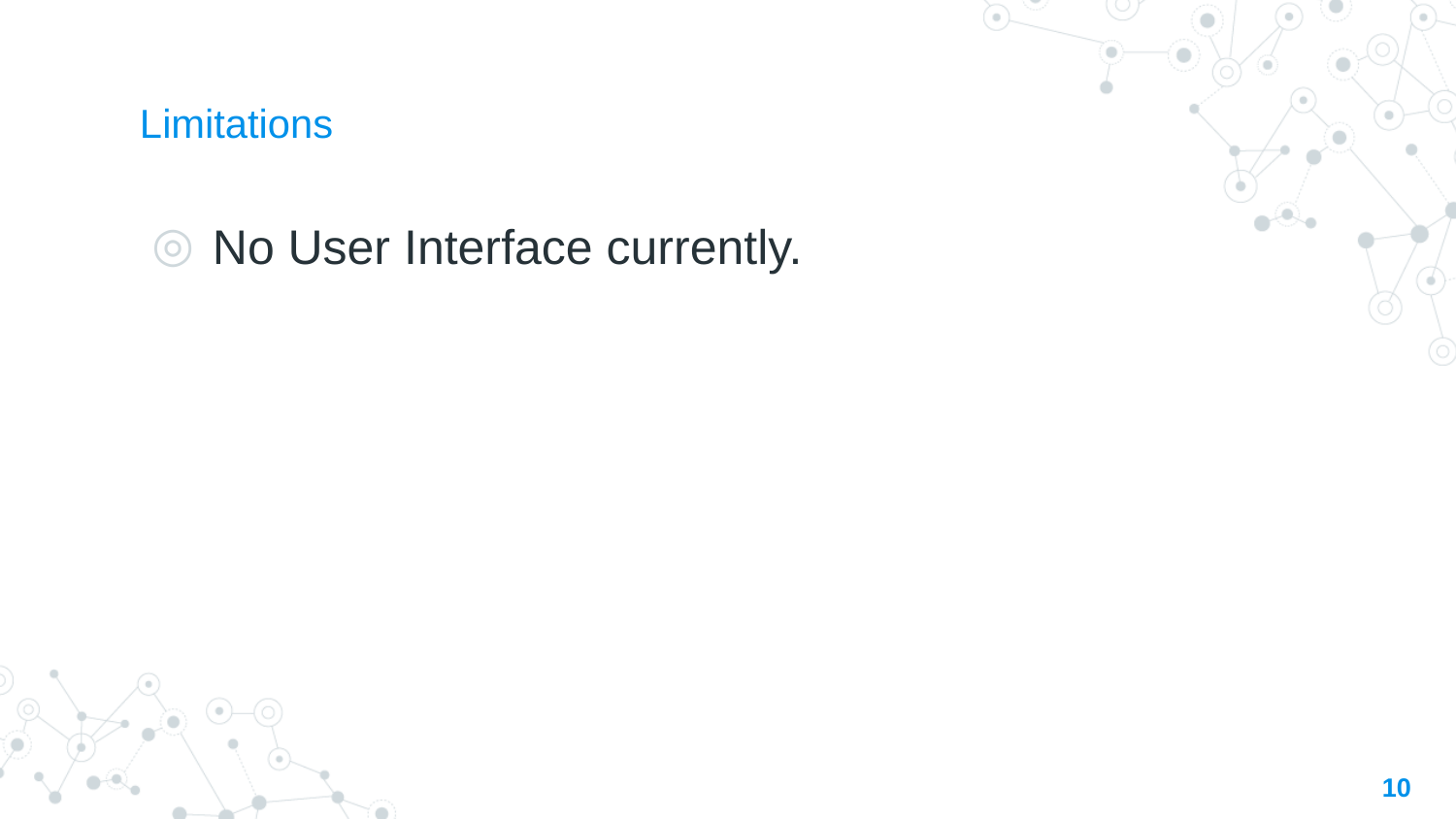

# Limitations
No User Interface currently.
10